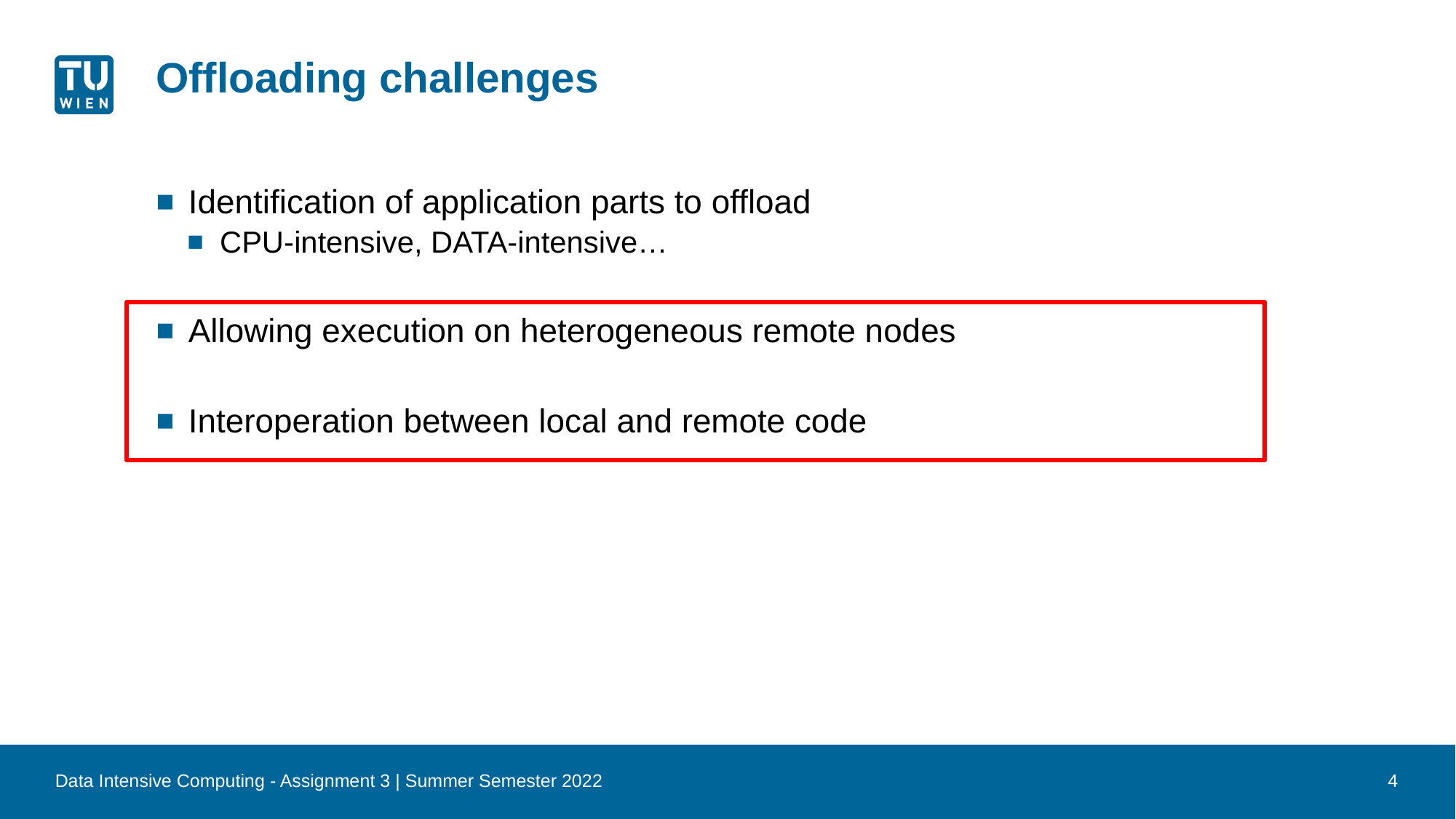

# Offloading challenges
Identification of application parts to offload
CPU-intensive, DATA-intensive…

Allowing execution on heterogeneous remote nodes

Interoperation between local and remote code

Data Intensive Computing - Assignment 3 | Summer Semester 2022
4